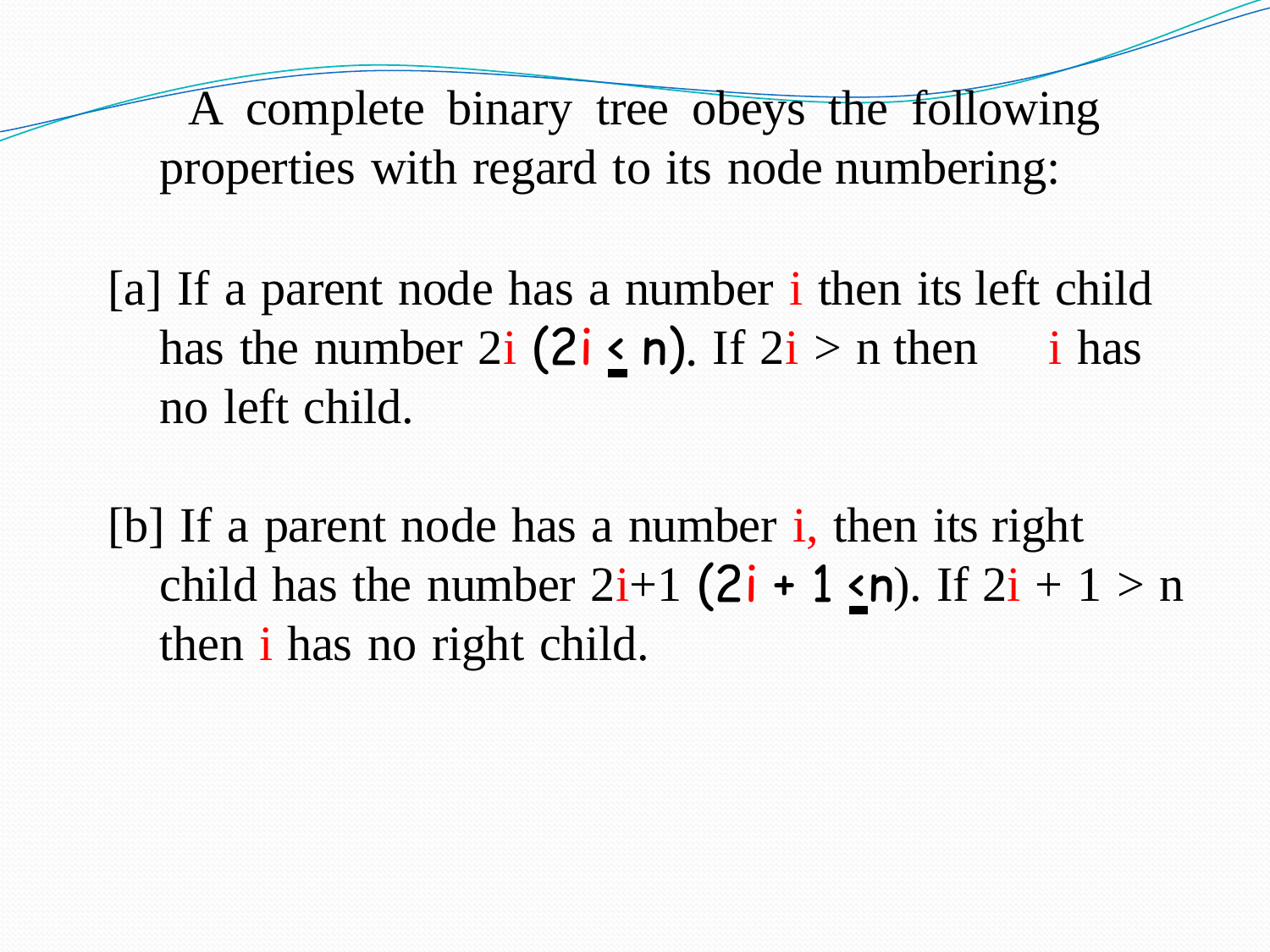

A complete binary tree obeys the following properties with regard to its node numbering:

[a] If a parent node has a number i then its left child has the number 2i (2i < n). If 2i > n then	i has no left child.

[b] If a parent node has a number i, then its right child has the number 2i+1 (2i + 1 <n). If 2i + 1 > n then i has no right child.
23